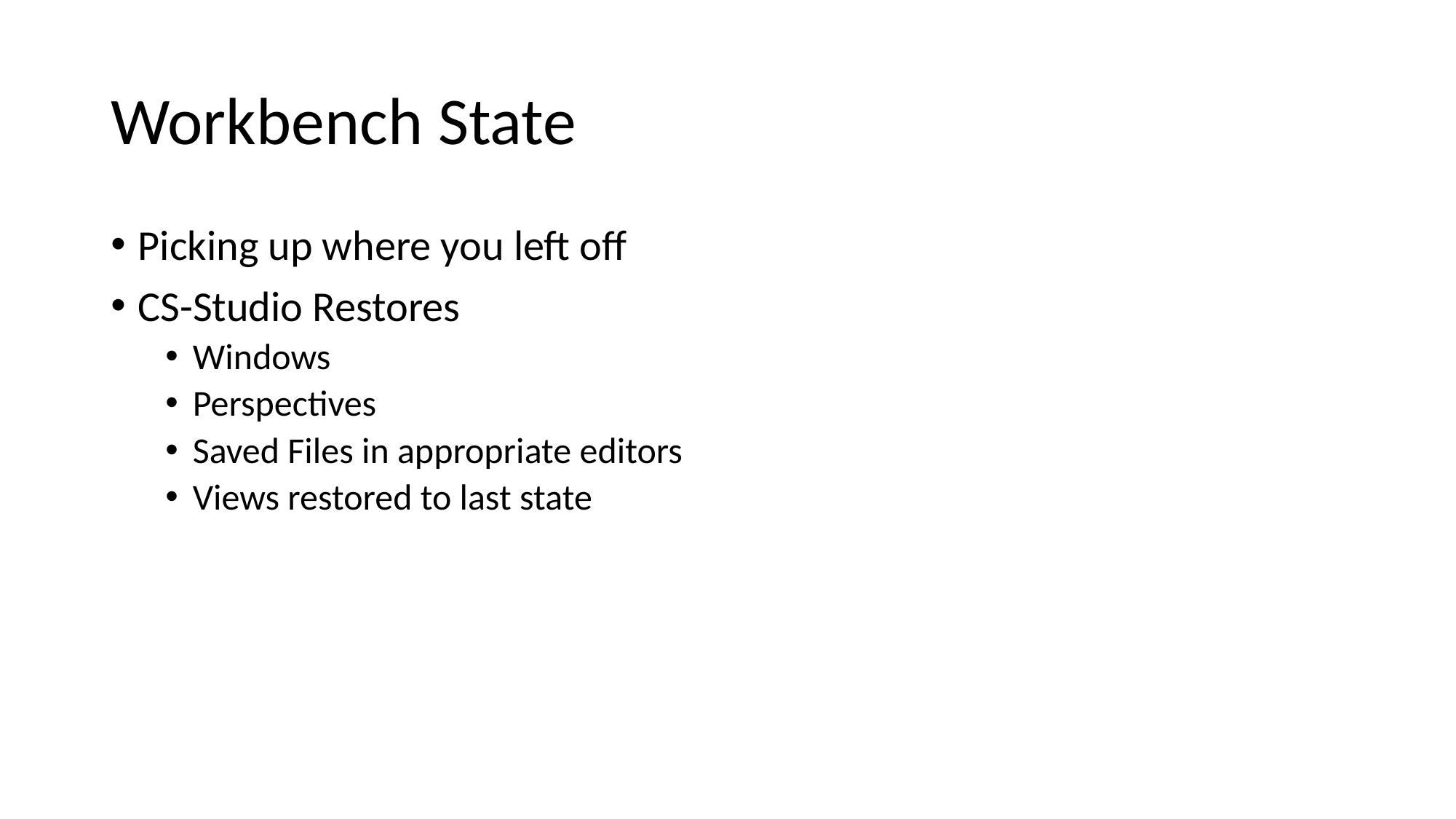

# Workbench State
Picking up where you left off
CS-Studio Restores
Windows
Perspectives
Saved Files in appropriate editors
Views restored to last state